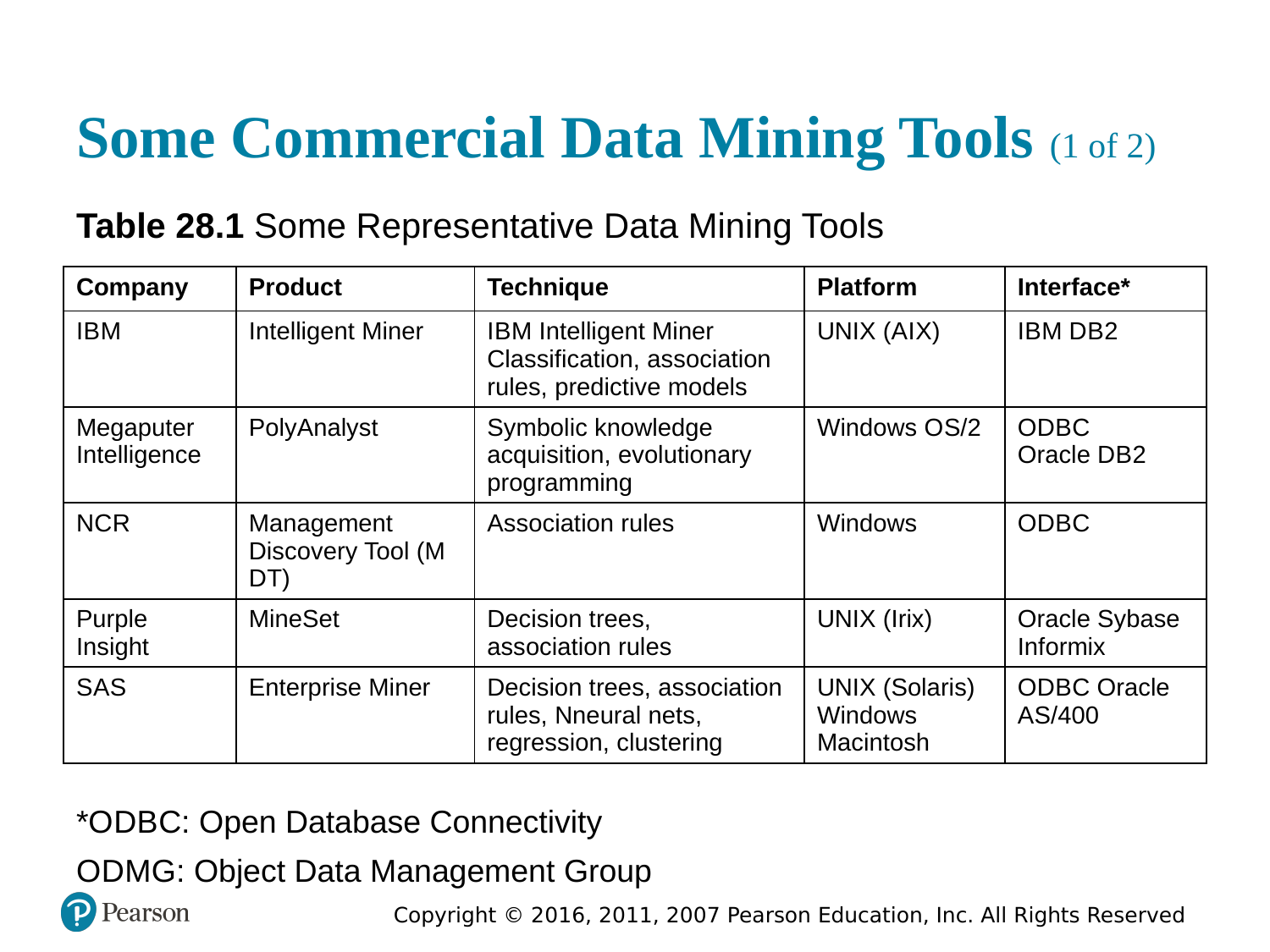

# Some Commercial Data Mining Tools (1 of 2)
Table 28.1 Some Representative Data Mining Tools
| Company | Product | Technique | Platform | Interface\* |
| --- | --- | --- | --- | --- |
| I B M | Intelligent Miner | I B M Intelligent Miner Classification, association rules, predictive models | UNIX (A I X) | I B M D B 2 |
| Megaputer Intelligence | PolyAnalyst | Symbolic knowledge acquisition, evolutionary programming | Windows O S/2 | O D B C Oracle D B 2 |
| N C R | Management Discovery Tool (M D T) | Association rules | Windows | O D B C |
| Purple Insight | MineSet | Decision trees, association rules | UNIX (Irix) | Oracle Sybase Informix |
| S A S | Enterprise Miner | Decision trees, association rules, Nneural nets, regression, clustering | UNIX (Solaris) Windows Macintosh | O D B C Oracle A S/400 |
*O D B C: Open Database Connectivity
O D M G: Object Data Management Group